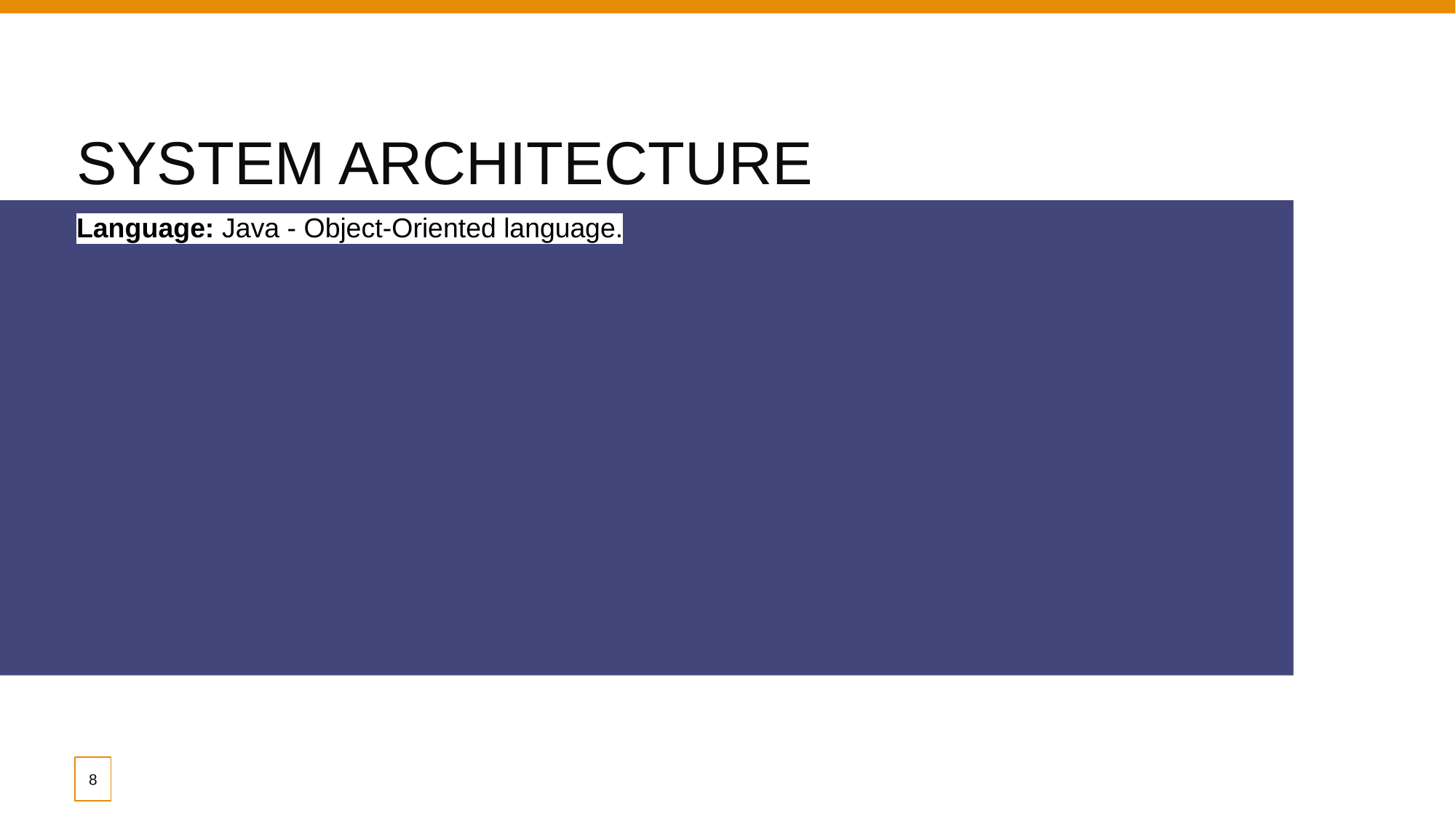

# SYSTEM ARCHITECTURE
Language: Java - Object-Oriented language.
The benefits of Object-Oriented Language (OOP) are:

Encapsulation of data

Reduce code redundancy by reusability

Easy to be upgraded

8